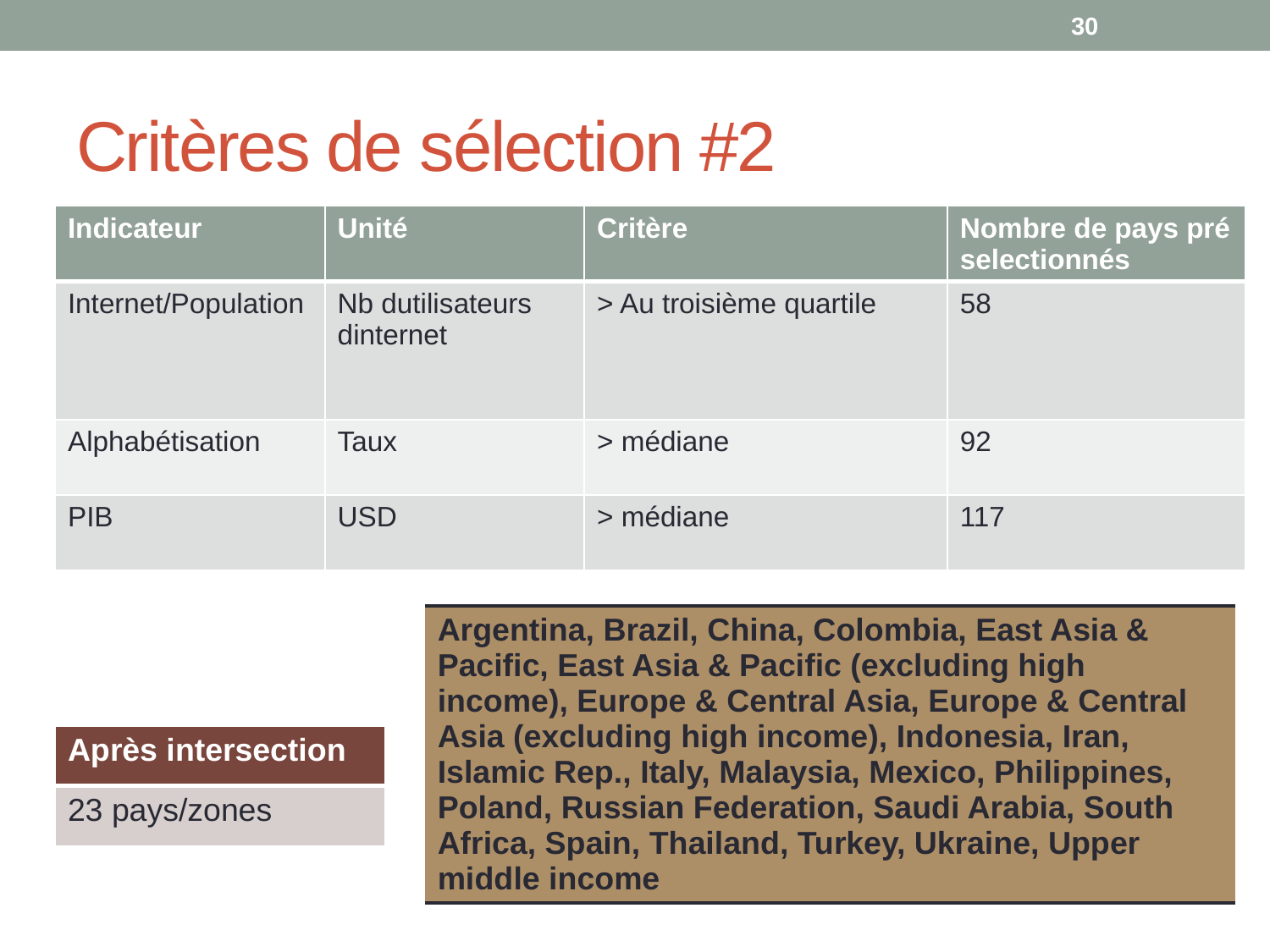

30
# Critères de sélection #2
| Indicateur | Unité | Critère | Nombre de pays pré selectionnés |
| --- | --- | --- | --- |
| Internet/Population | Nb dutilisateurs dinternet | > Au troisième quartile | 58 |
| Alphabétisation | Taux | > médiane | 92 |
| PIB | USD | > médiane | 117 |
| Argentina, Brazil, China, Colombia, East Asia & Pacific, East Asia & Pacific (excluding high income), Europe & Central Asia, Europe & Central Asia (excluding high income), Indonesia, Iran, Islamic Rep., Italy, Malaysia, Mexico, Philippines, Poland, Russian Federation, Saudi Arabia, South Africa, Spain, Thailand, Turkey, Ukraine, Upper middle income |
| --- |
| Après intersection |
| --- |
| 23 pays/zones |